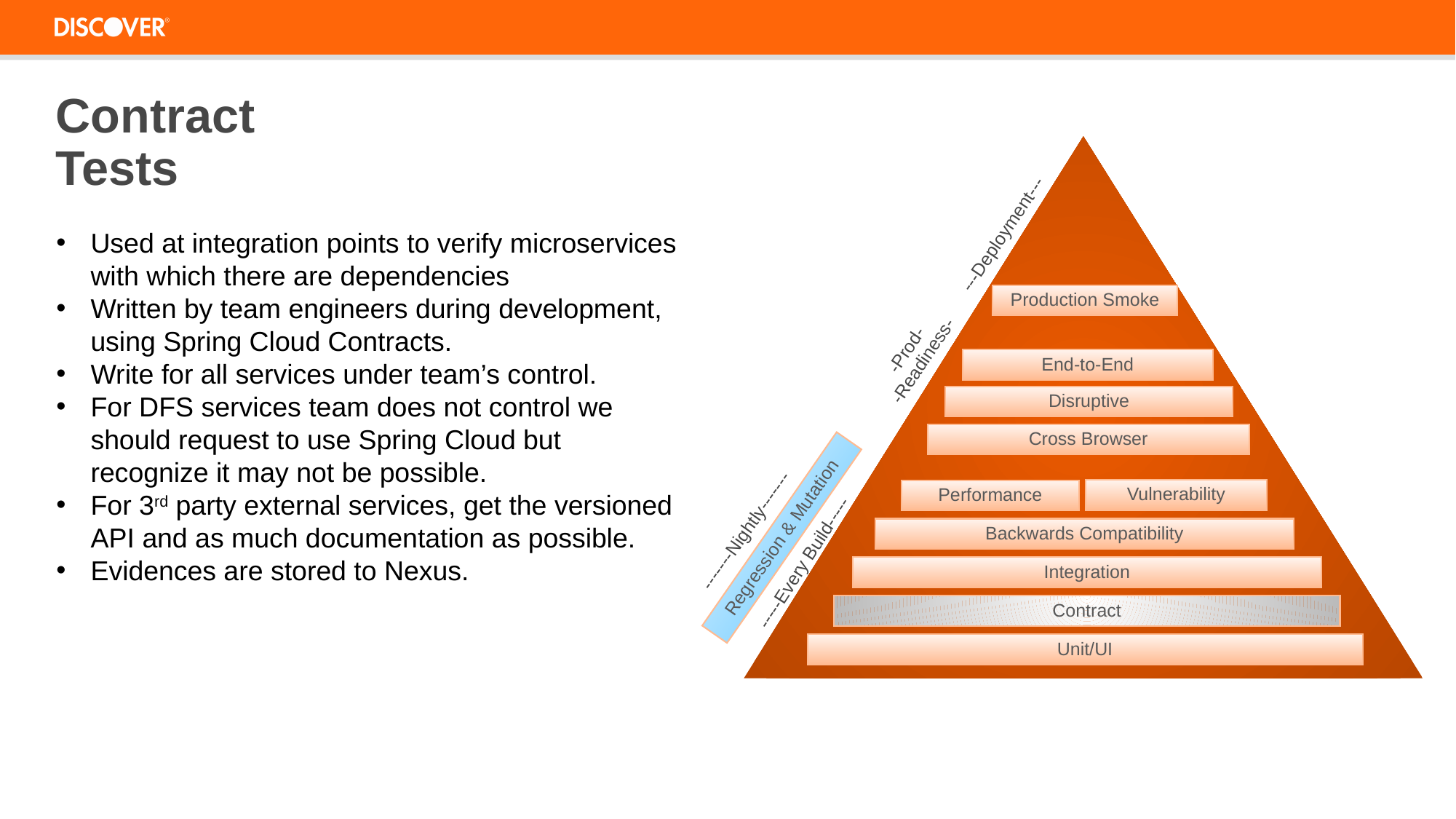

Contract Tests
---Deployment---
Production Smoke
-Prod-
-Readiness-
End-to-End
Disruptive
Cross Browser
Performance
-------Nightly-------
Backwards Compatibility
Regression & Mutation
-----Every Build-----
Integration
Contract
Unit/UI
Vulnerability

Used at integration points to verify microservices with which there are dependencies
Written by team engineers during development, using Spring Cloud Contracts.
Write for all services under team’s control.
For DFS services team does not control we should request to use Spring Cloud but recognize it may not be possible.
For 3rd party external services, get the versioned API and as much documentation as possible.
Evidences are stored to Nexus.